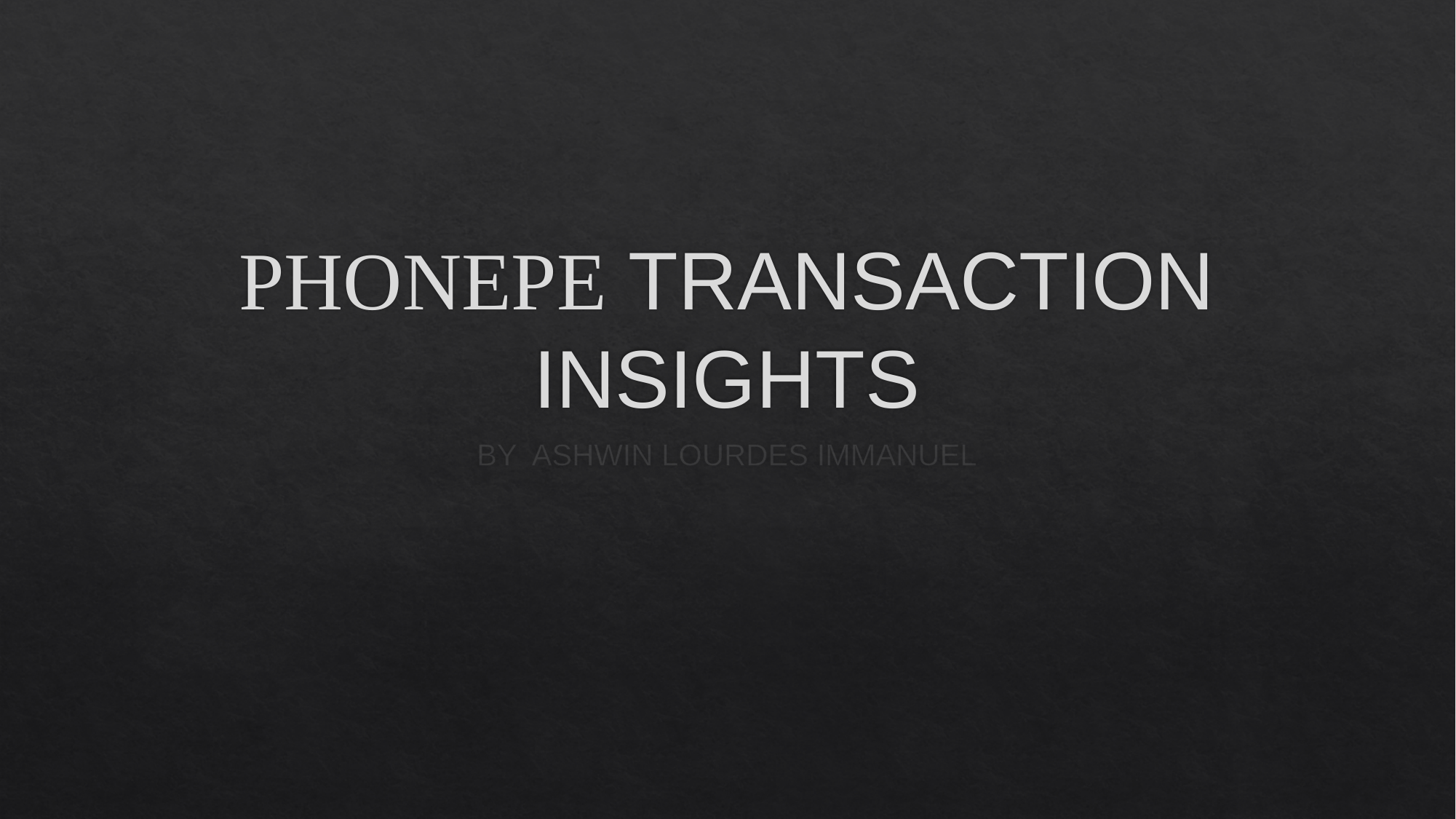

# PHONEPE TRANSACTION INSIGHTS
BY  ASHWIN LOURDES IMMANUEL